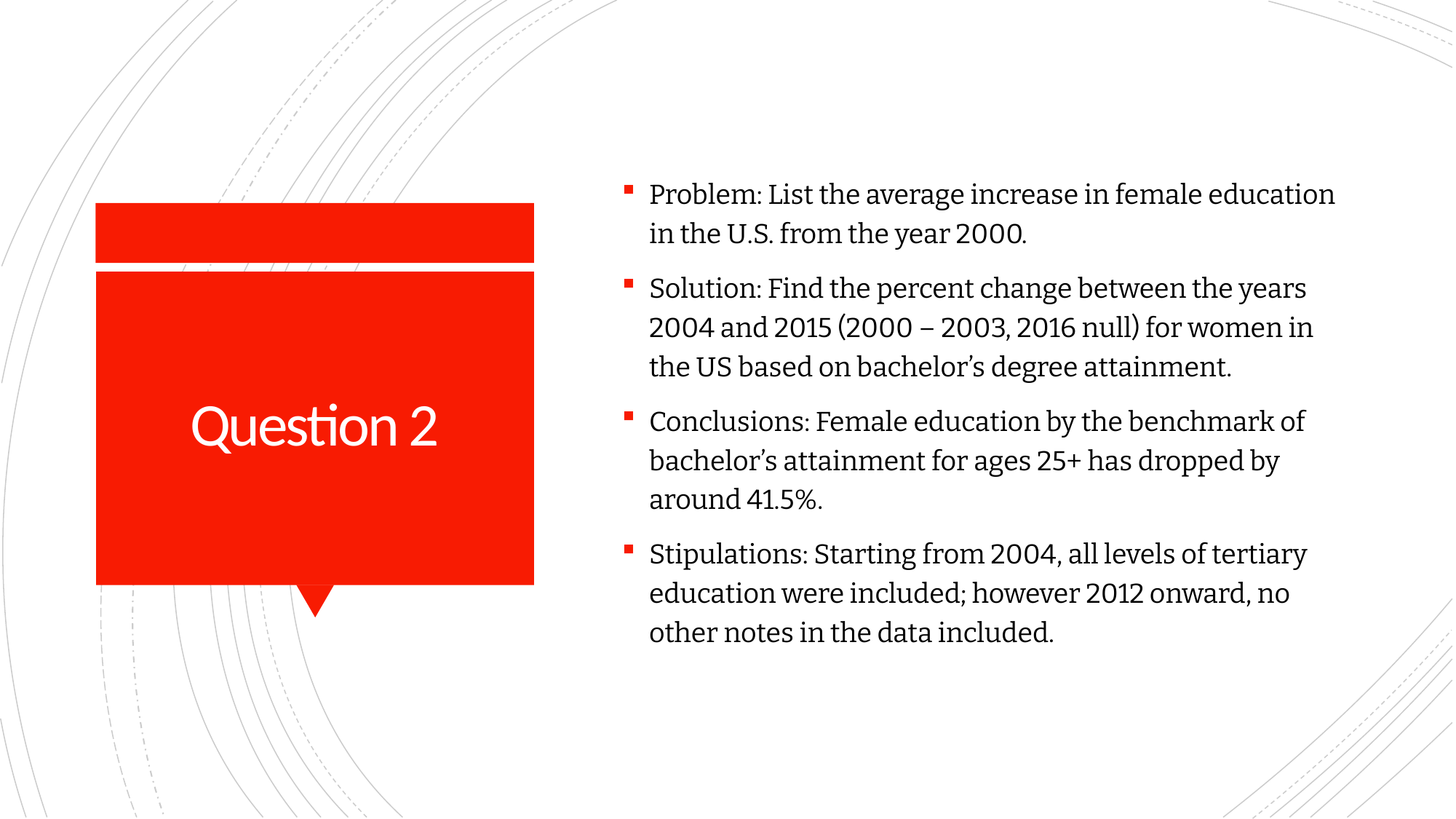

Problem: List the average increase in female education in the U.S. from the year 2000.
Solution: Find the percent change between the years 2004 and 2015 (2000 – 2003, 2016 null) for women in the US based on bachelor’s degree attainment.
Conclusions: Female education by the benchmark of bachelor’s attainment for ages 25+ has dropped by around 41.5%.
Stipulations: Starting from 2004, all levels of tertiary education were included; however 2012 onward, no other notes in the data included.
# Question 2